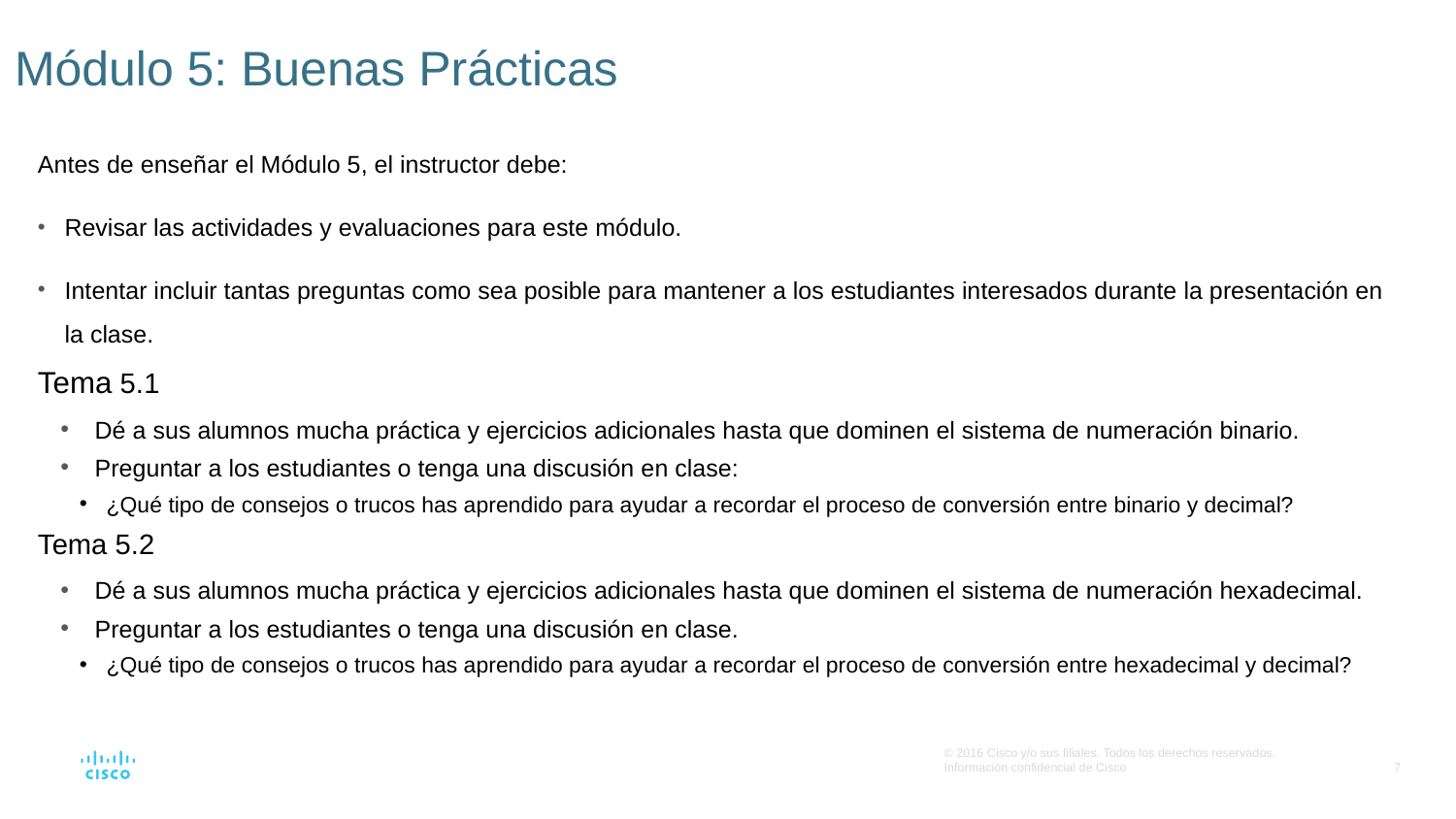

# Módulo 5: Buenas Prácticas
Antes de enseñar el Módulo 5, el instructor debe:
Revisar las actividades y evaluaciones para este módulo.
Intentar incluir tantas preguntas como sea posible para mantener a los estudiantes interesados durante la presentación en la clase.
Tema 5.1
Dé a sus alumnos mucha práctica y ejercicios adicionales hasta que dominen el sistema de numeración binario.
Preguntar a los estudiantes o tenga una discusión en clase:
¿Qué tipo de consejos o trucos has aprendido para ayudar a recordar el proceso de conversión entre binario y decimal?
Tema 5.2
Dé a sus alumnos mucha práctica y ejercicios adicionales hasta que dominen el sistema de numeración hexadecimal.
Preguntar a los estudiantes o tenga una discusión en clase.
¿Qué tipo de consejos o trucos has aprendido para ayudar a recordar el proceso de conversión entre hexadecimal y decimal?